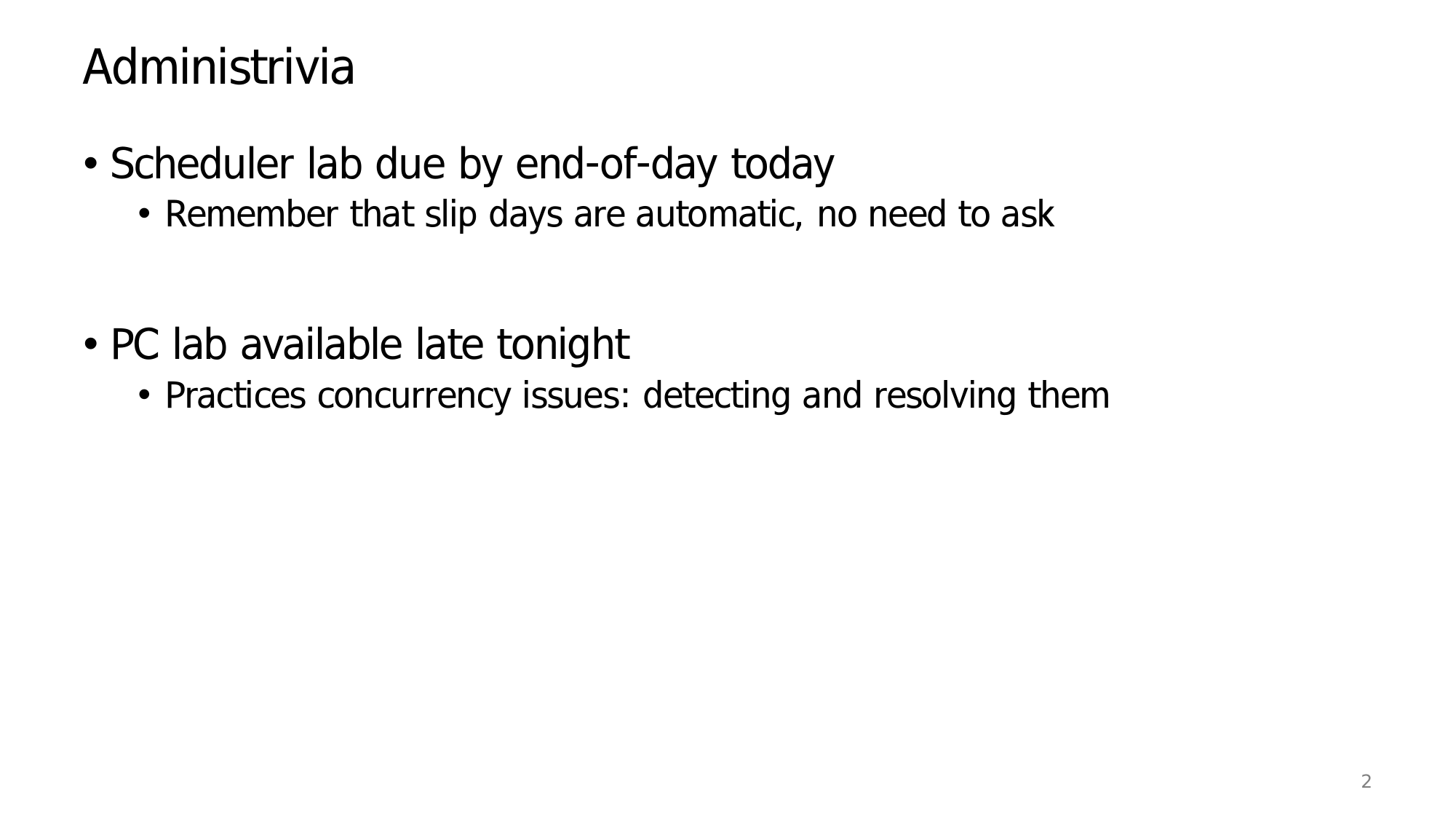

# Administrivia
Scheduler lab due by end-of-day today
Remember that slip days are automatic, no need to ask

PC lab available late tonight
Practices concurrency issues: detecting and resolving them

2